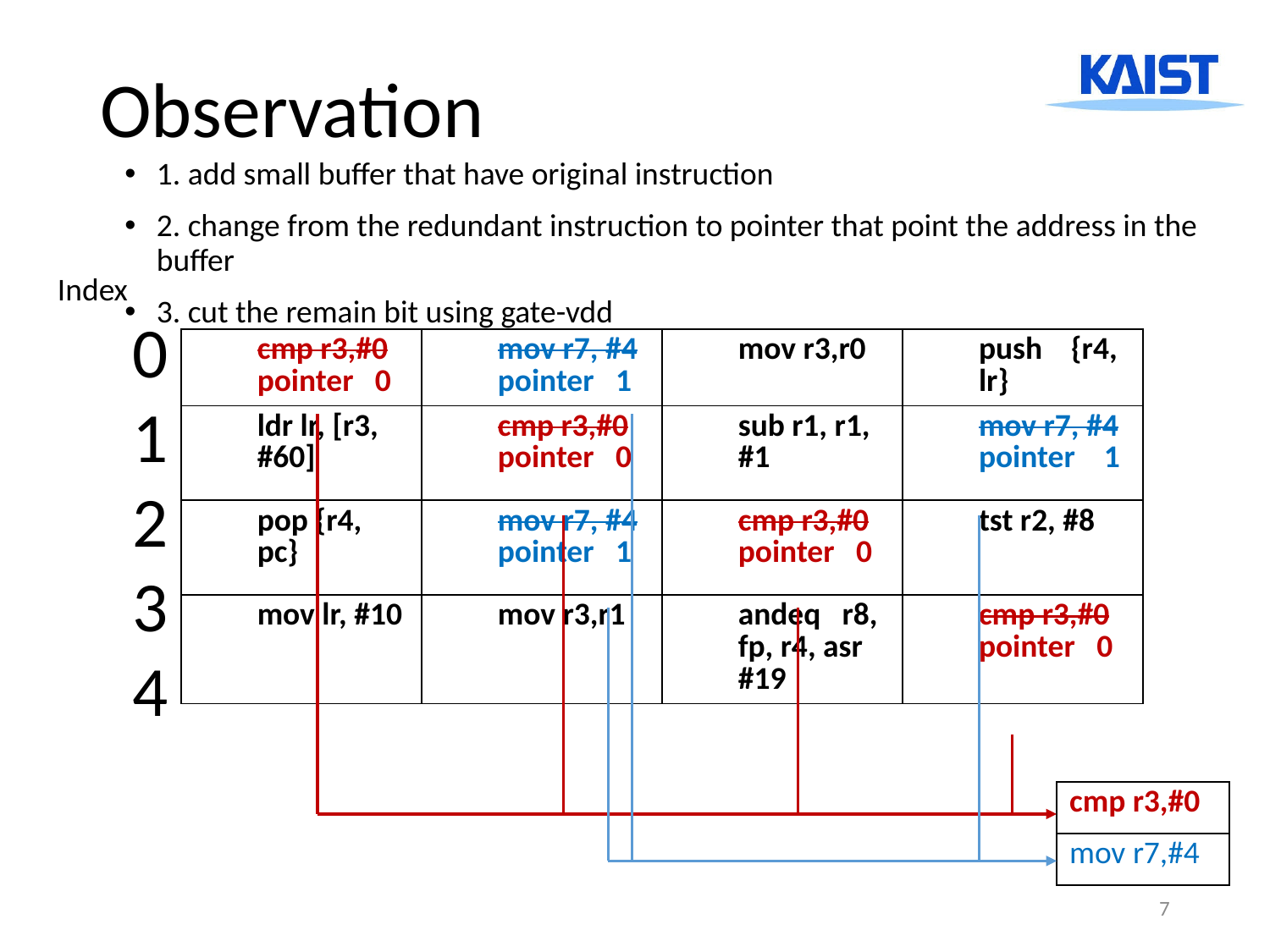

# Observation
1. add small buffer that have original instruction
2. change from the redundant instruction to pointer that point the address in the buffer
3. cut the remain bit using gate-vdd

Index
0
1
2
3
4
| cmp r3,#0 pointer 0 | mov r7, #4 pointer 1 | mov r3,r0 | push {r4, lr} |
| --- | --- | --- | --- |
| ldr lr, [r3, #60] | cmp r3,#0 pointer 0 | sub r1, r1, #1 | mov r7, #4 pointer 1 |
| pop {r4, pc} | mov r7, #4 pointer 1 | cmp r3,#0 pointer 0 | tst r2, #8 |
| mov lr, #10 | mov r3,r1 | andeq r8, fp, r4, asr #19 | cmp r3,#0 pointer 0 |
| cmp r3,#0 |
| --- |
| mov r7,#4 |
7